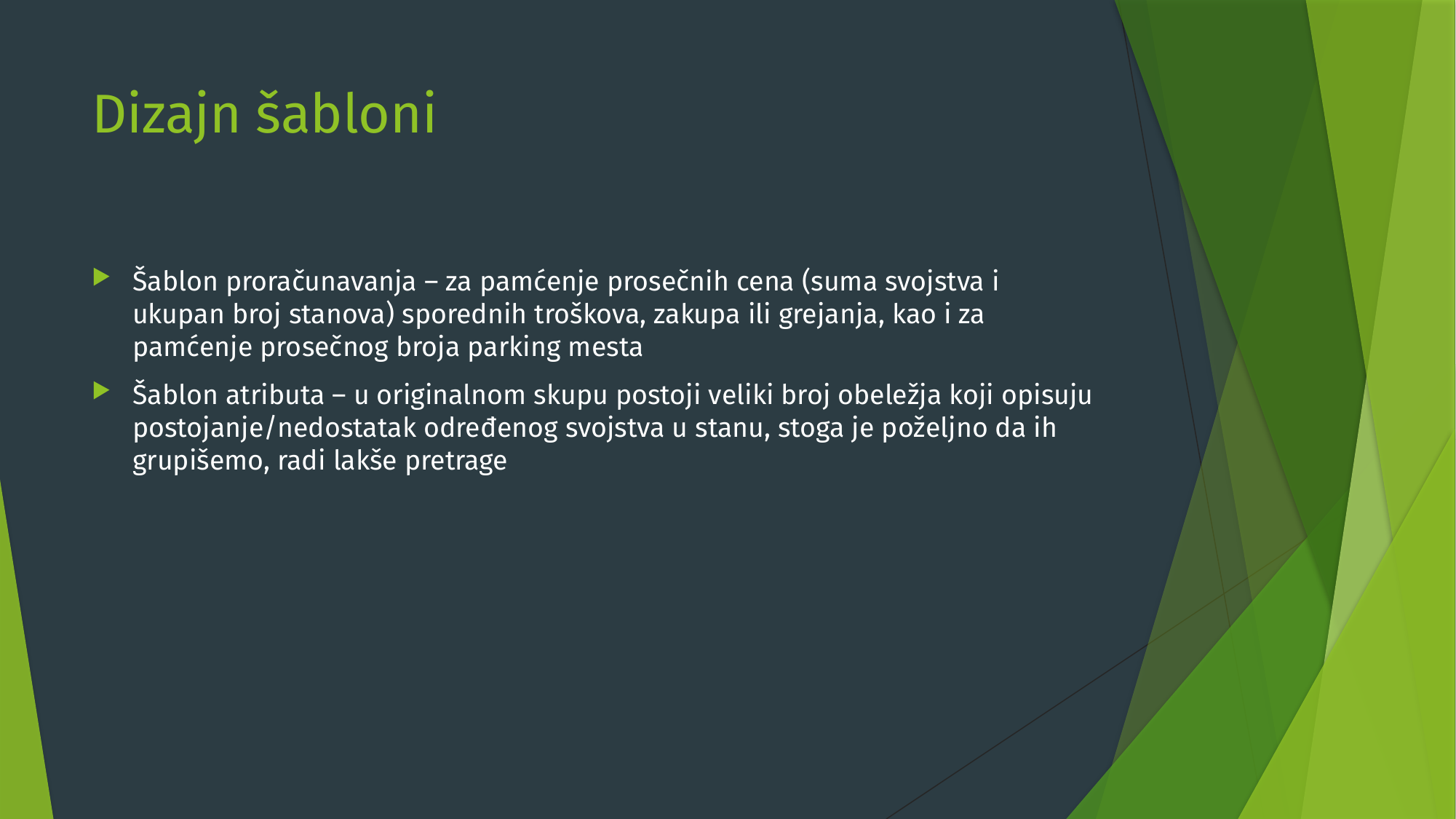

# Dizajn šabloni
Šablon proračunavanja – za pamćenje prosečnih cena (suma svojstva i ukupan broj stanova) sporednih troškova, zakupa ili grejanja, kao i za pamćenje prosečnog broja parking mesta
Šablon atributa – u originalnom skupu postoji veliki broj obeležja koji opisuju postojanje/nedostatak određenog svojstva u stanu, stoga je poželjno da ih grupišemo, radi lakše pretrage